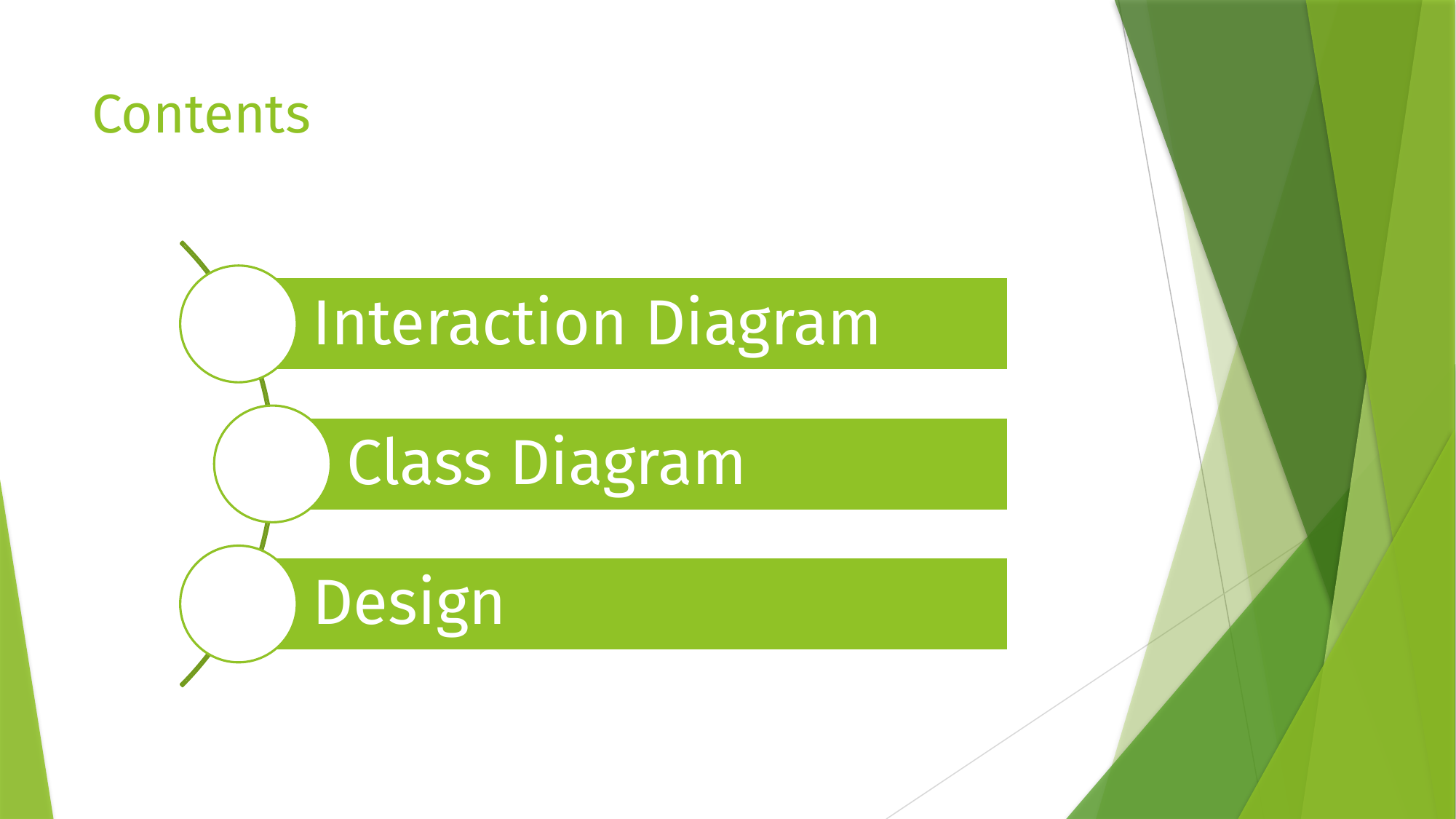

# Contents
Interaction Diagram
Class Diagram
Design